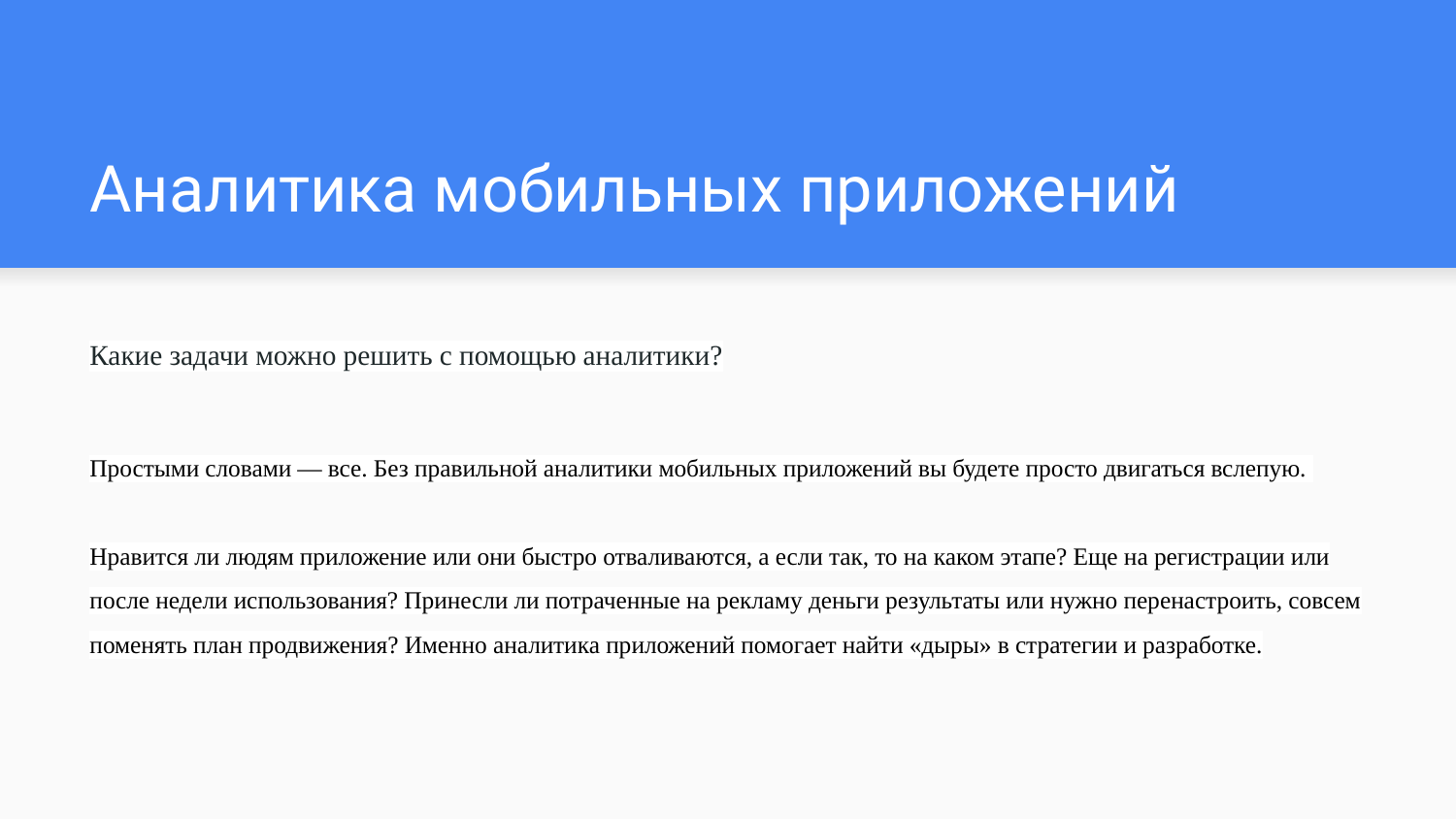

# Аналитика мобильных приложений
Какие задачи можно решить с помощью аналитики?
Простыми словами — все. Без правильной аналитики мобильных приложений вы будете просто двигаться вслепую.
Нравится ли людям приложение или они быстро отваливаются, а если так, то на каком этапе? Еще на регистрации или после недели использования? Принесли ли потраченные на рекламу деньги результаты или нужно перенастроить, совсем поменять план продвижения? Именно аналитика приложений помогает найти «дыры» в стратегии и разработке.